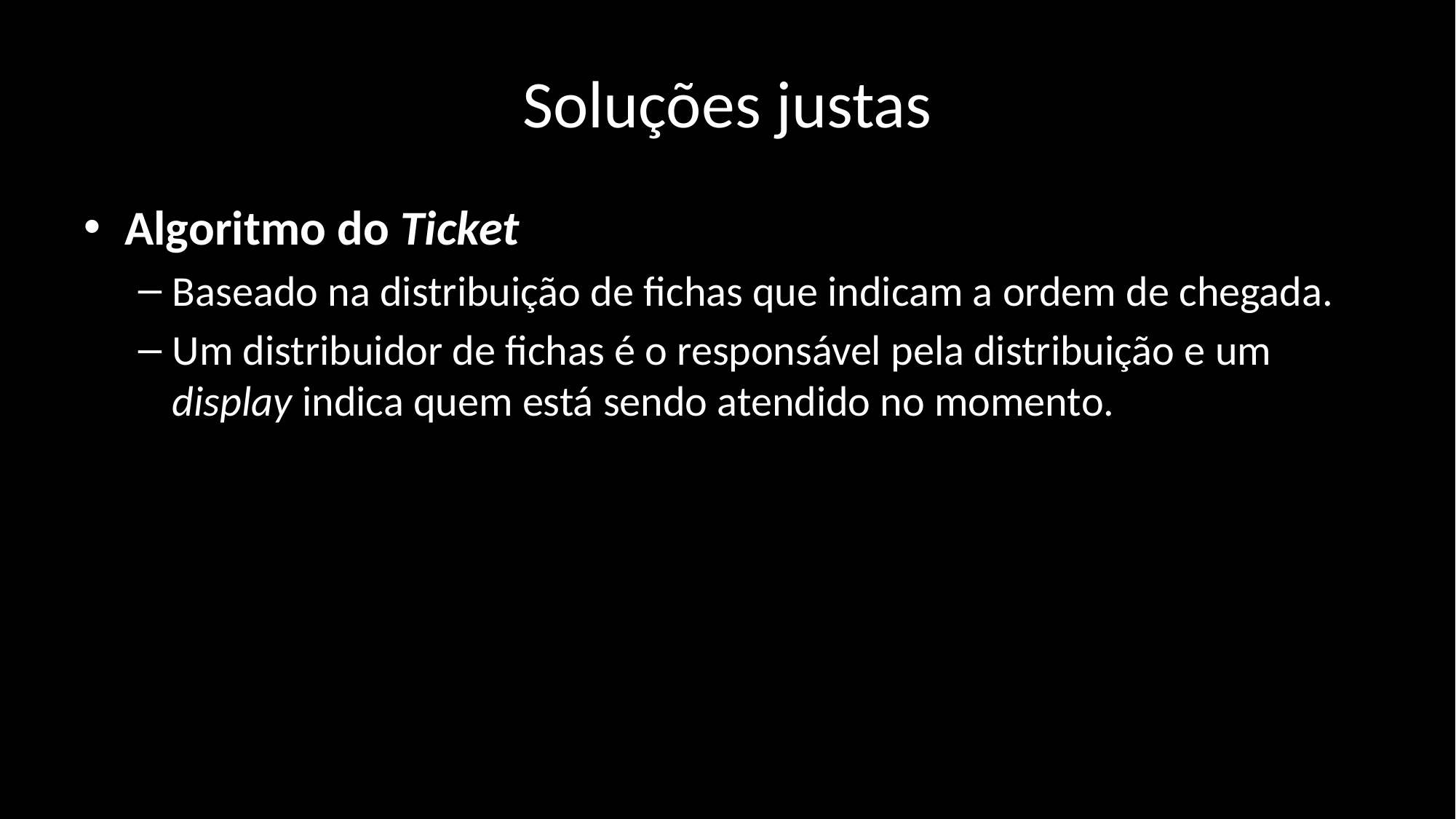

# Soluções justas
Algoritmo do Ticket
Baseado na distribuição de fichas que indicam a ordem de chegada.
Um distribuidor de fichas é o responsável pela distribuição e um display indica quem está sendo atendido no momento.